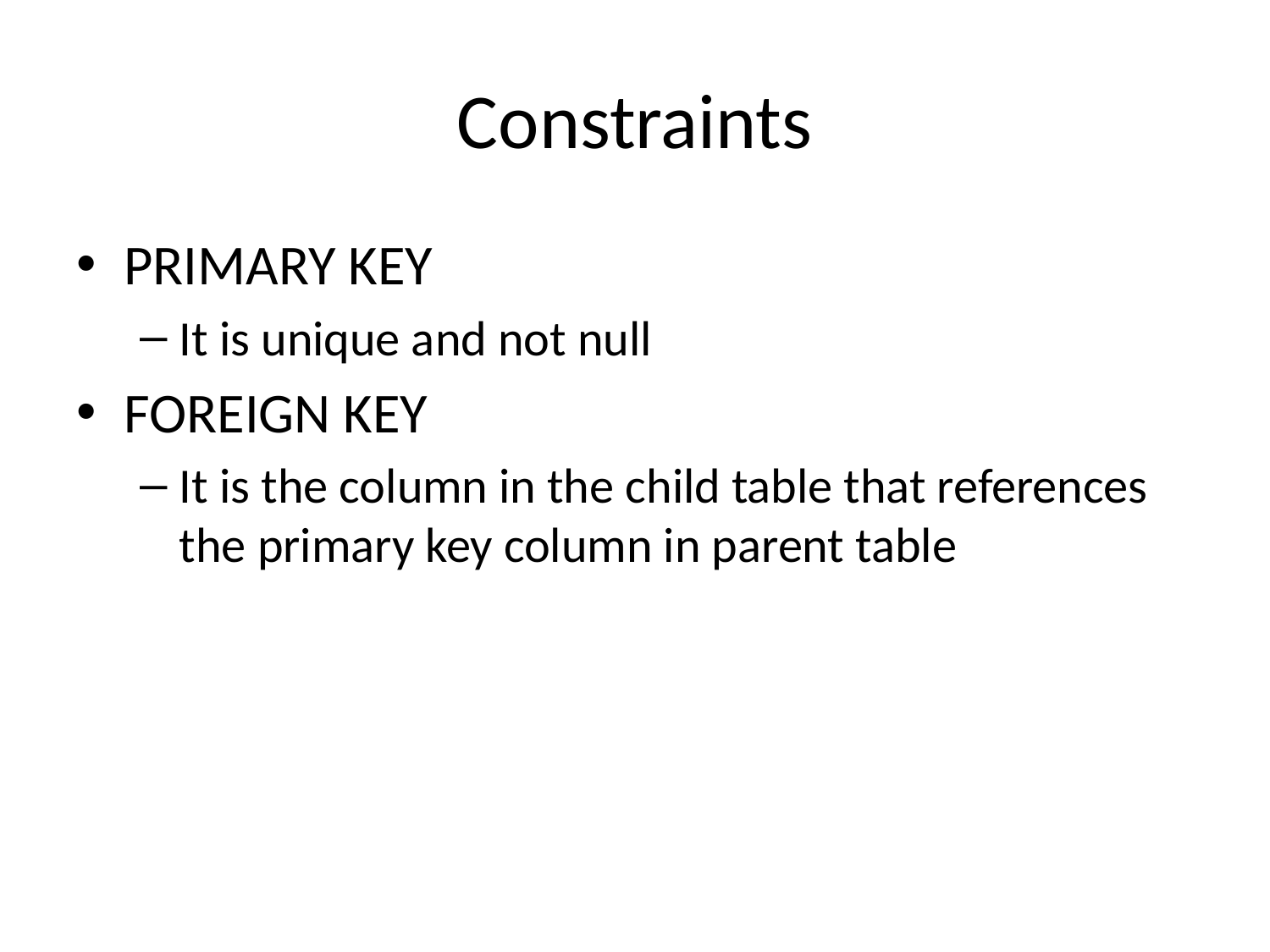

# Constraints
PRIMARY KEY
It is unique and not null
FOREIGN KEY
It is the column in the child table that references the primary key column in parent table